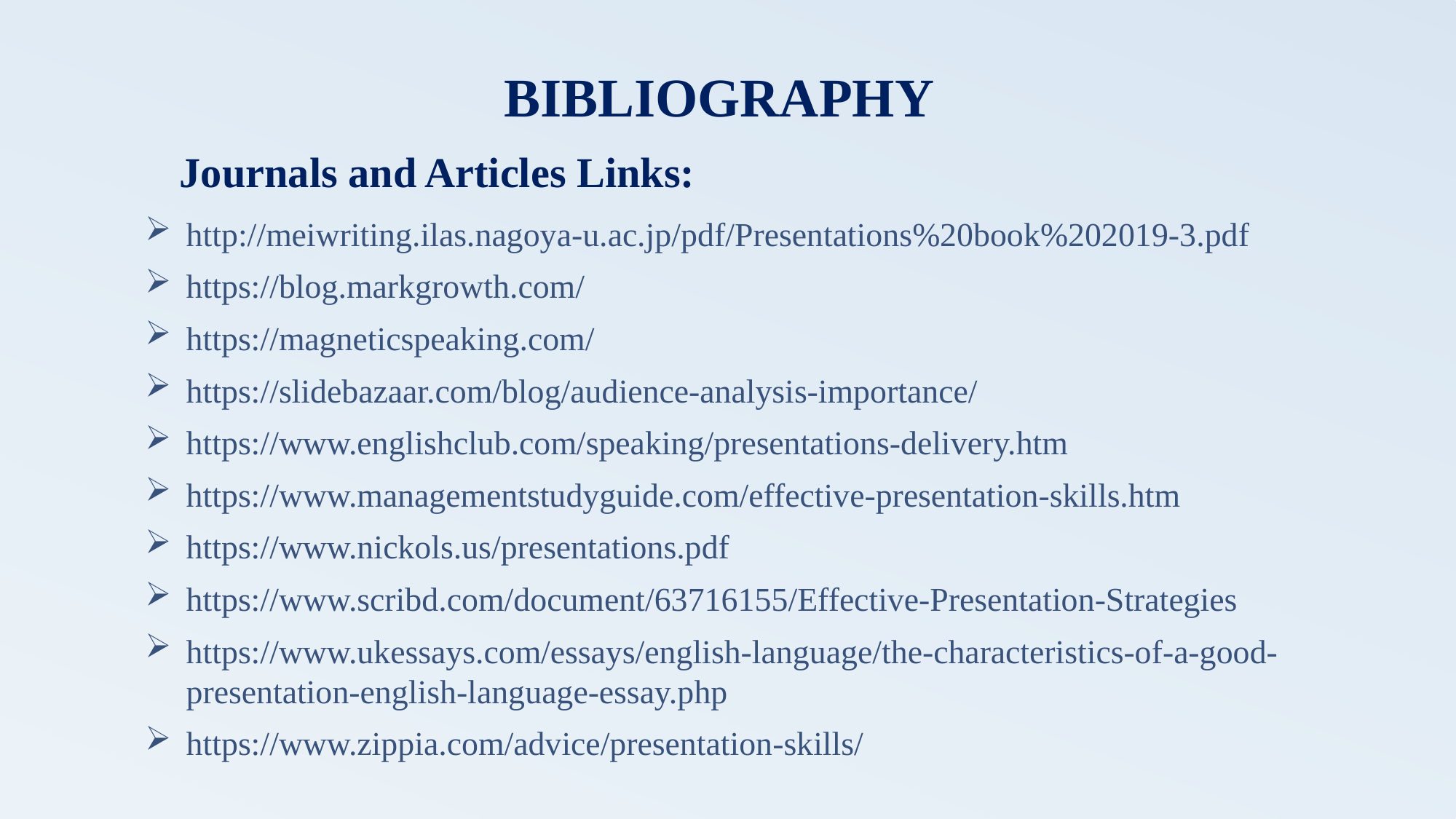

BIBLIOGRAPHY
Journals and Articles Links:
http://meiwriting.ilas.nagoya-u.ac.jp/pdf/Presentations%20book%202019-3.pdf
https://blog.markgrowth.com/
https://magneticspeaking.com/
https://slidebazaar.com/blog/audience-analysis-importance/
https://www.englishclub.com/speaking/presentations-delivery.htm
https://www.managementstudyguide.com/effective-presentation-skills.htm
https://www.nickols.us/presentations.pdf
https://www.scribd.com/document/63716155/Effective-Presentation-Strategies
https://www.ukessays.com/essays/english-language/the-characteristics-of-a-good-presentation-english-language-essay.php
https://www.zippia.com/advice/presentation-skills/